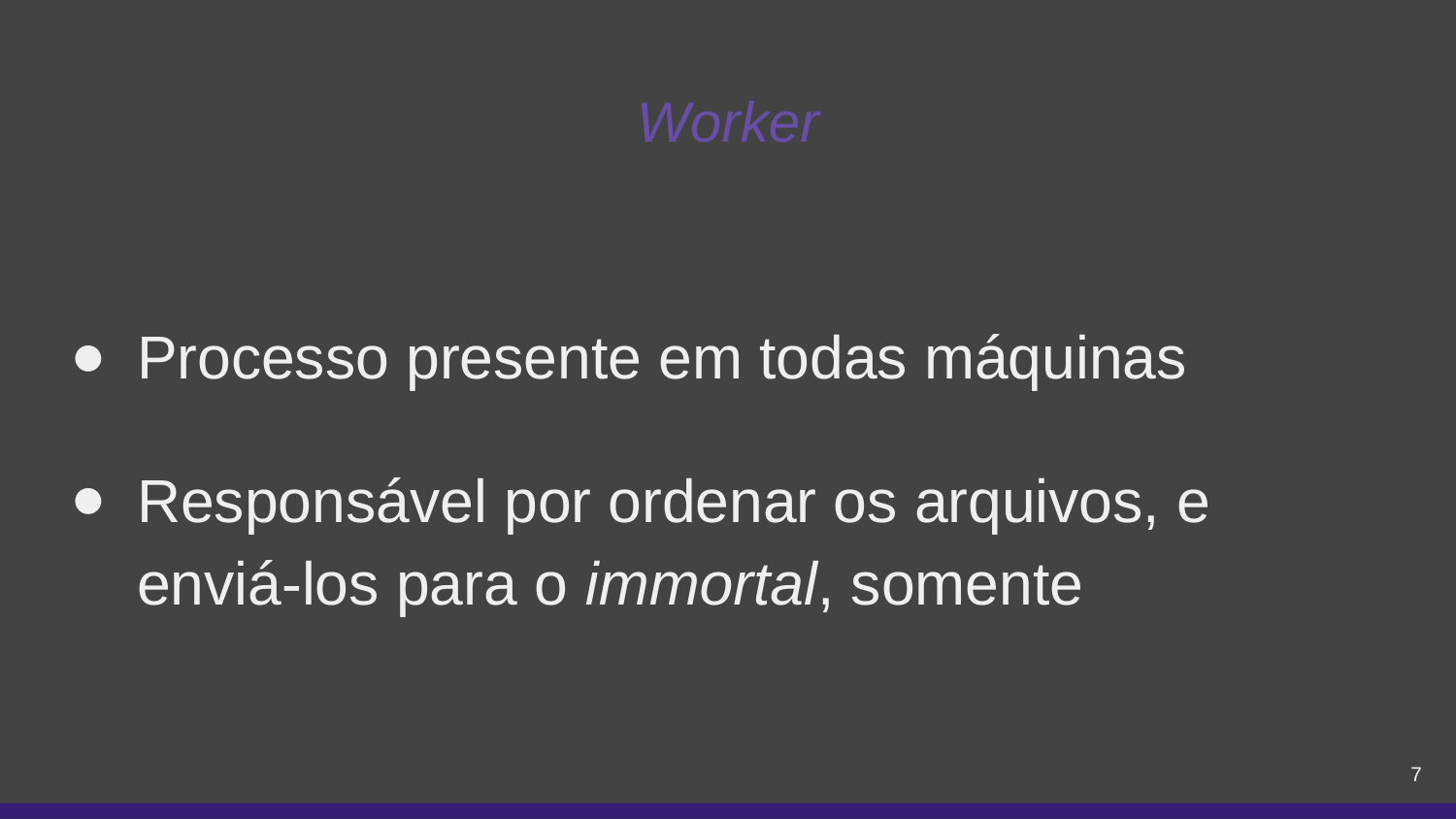

# Worker
Processo presente em todas máquinas
Responsável por ordenar os arquivos, e enviá-los para o immortal, somente
7